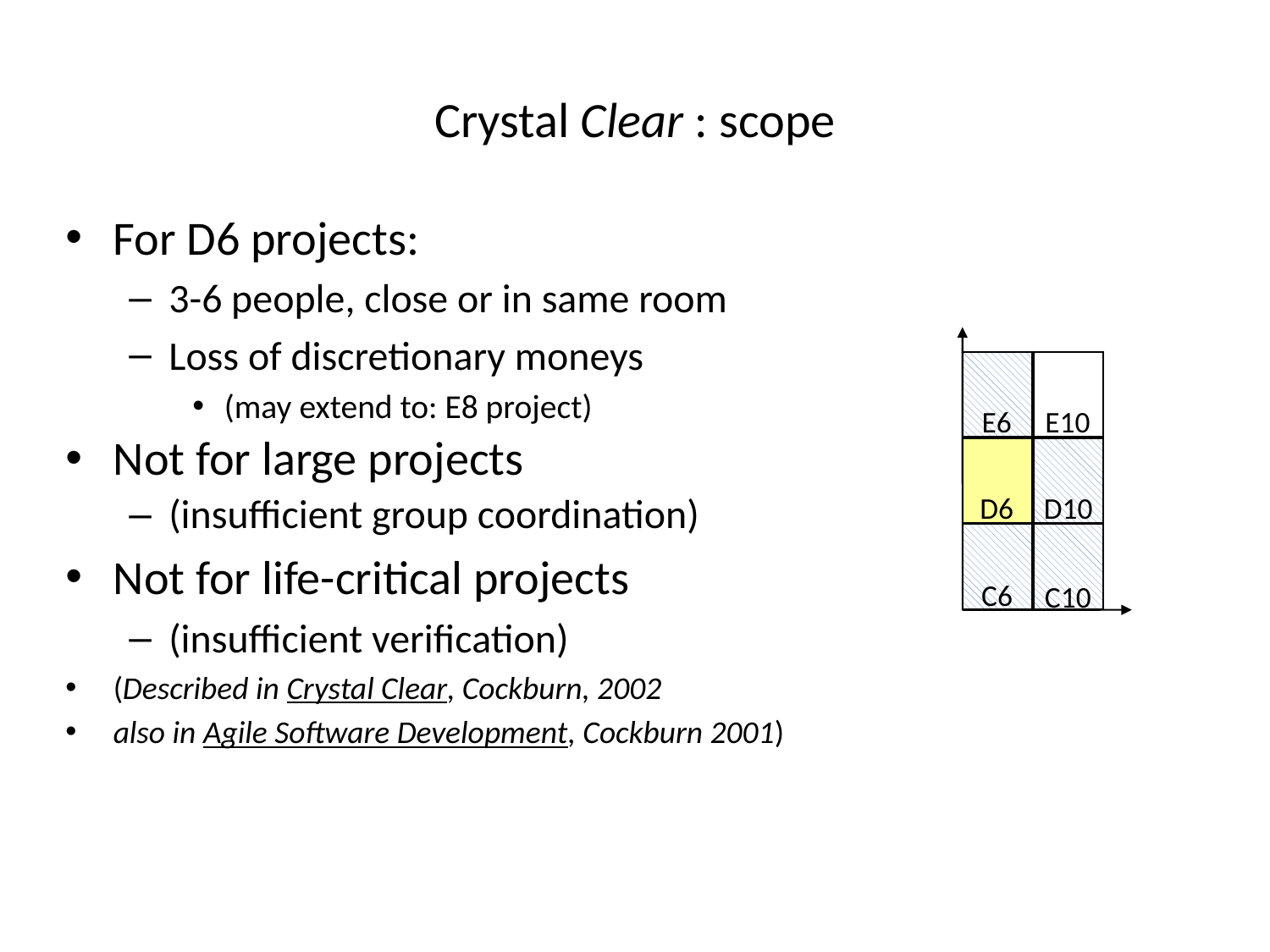

# Crystal Clear : scope
For D6 projects:
3-6 people, close or in same room
Loss of discretionary moneys
(may extend to: E8 project)
Not for large projects
(insufficient group coordination)
Not for life-critical projects
(insufficient verification)
(Described in Crystal Clear, Cockburn, 2002
also in Agile Software Development, Cockburn 2001)

E6
E10

D6
D10

C6
C10